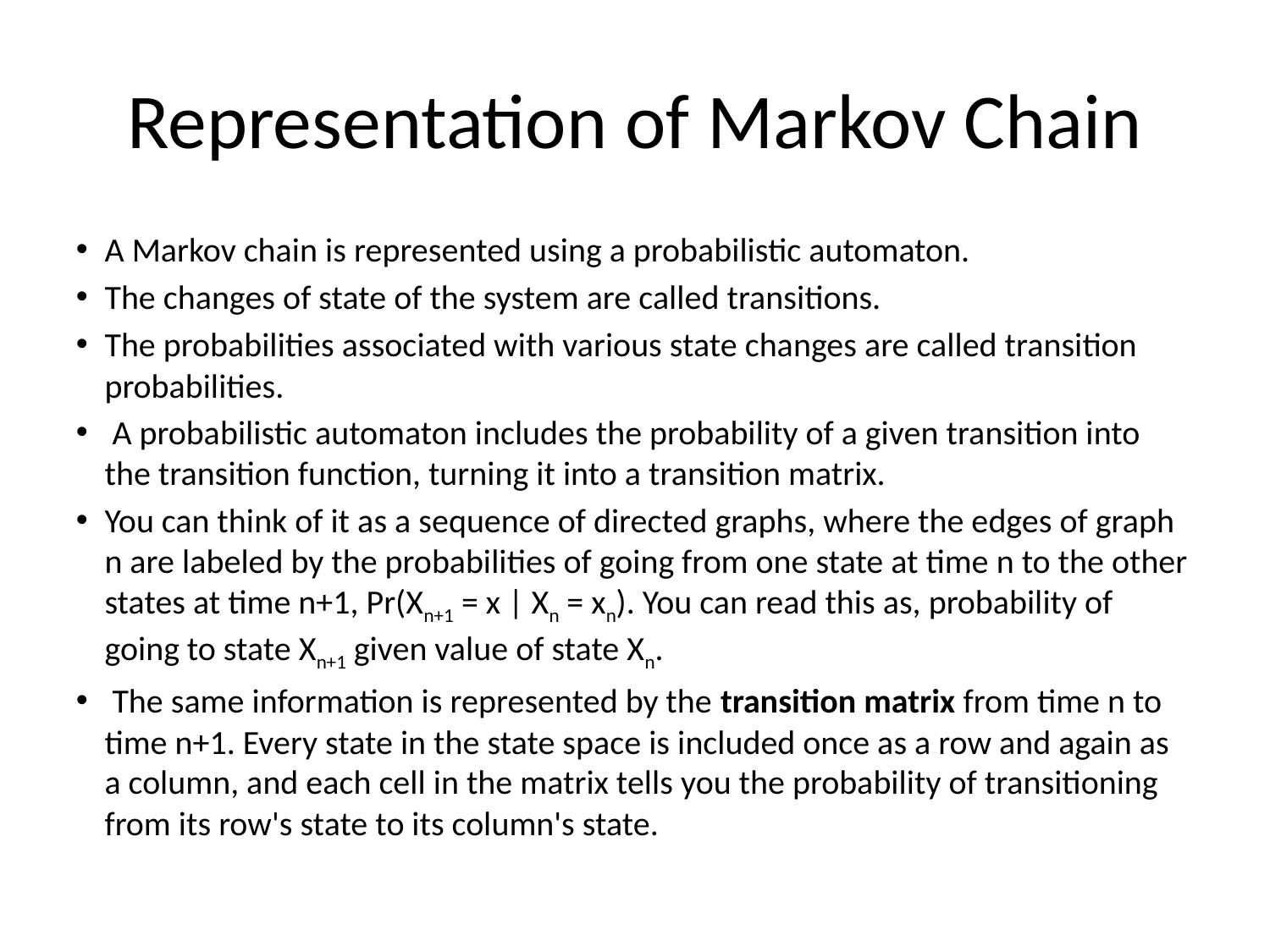

Representation of Markov Chain
A Markov chain is represented using a probabilistic automaton.
The changes of state of the system are called transitions.
The probabilities associated with various state changes are called transition probabilities.
 A probabilistic automaton includes the probability of a given transition into the transition function, turning it into a transition matrix.
You can think of it as a sequence of directed graphs, where the edges of graph n are labeled by the probabilities of going from one state at time n to the other states at time n+1, Pr(Xn+1 = x | Xn = xn). You can read this as, probability of going to state Xn+1 given value of state Xn.
 The same information is represented by the transition matrix from time n to time n+1. Every state in the state space is included once as a row and again as a column, and each cell in the matrix tells you the probability of transitioning from its row's state to its column's state.